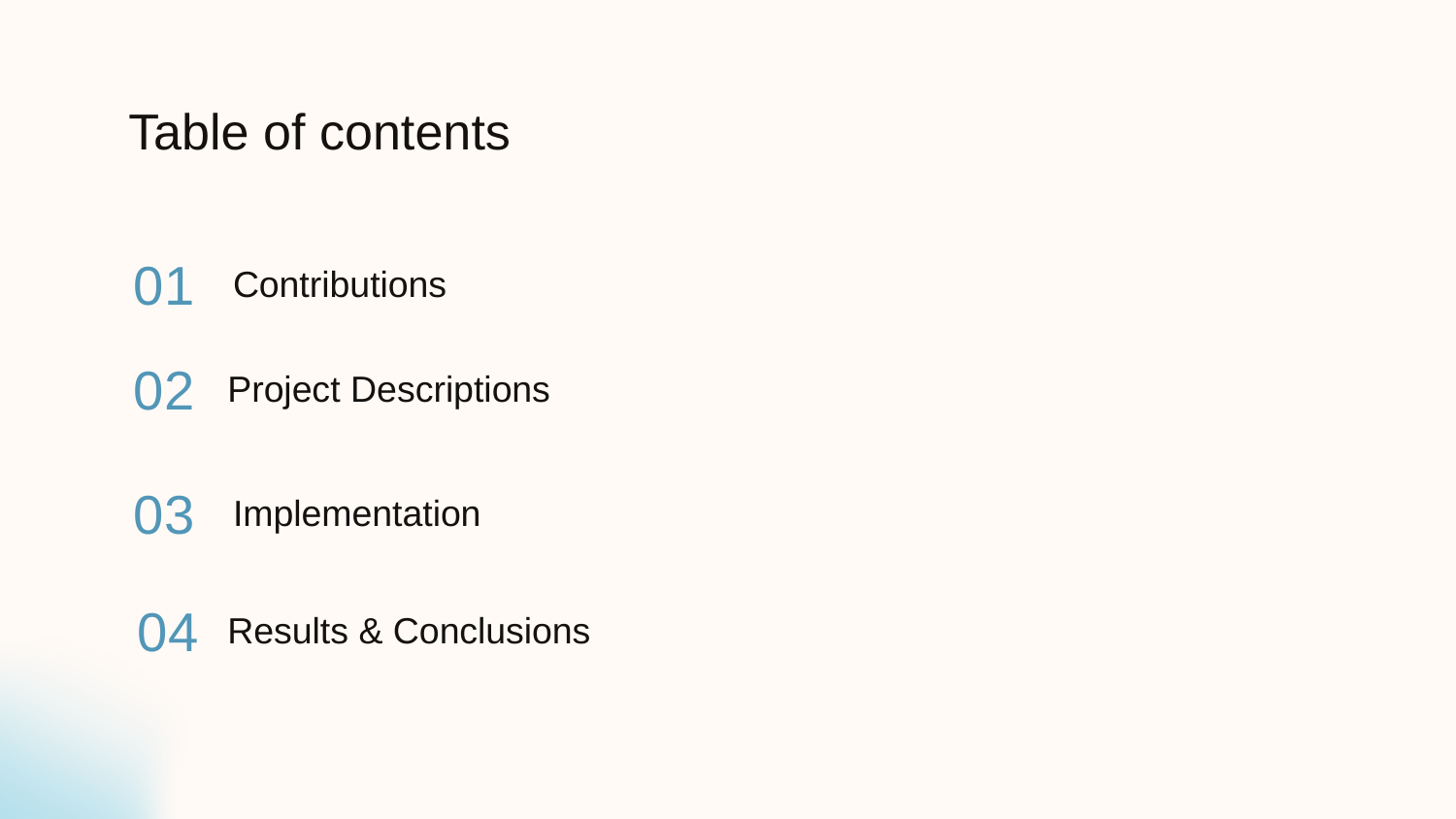

Table of contents
# 01
Contributions
02
Project Descriptions
Implementation
03
04
Results & Conclusions